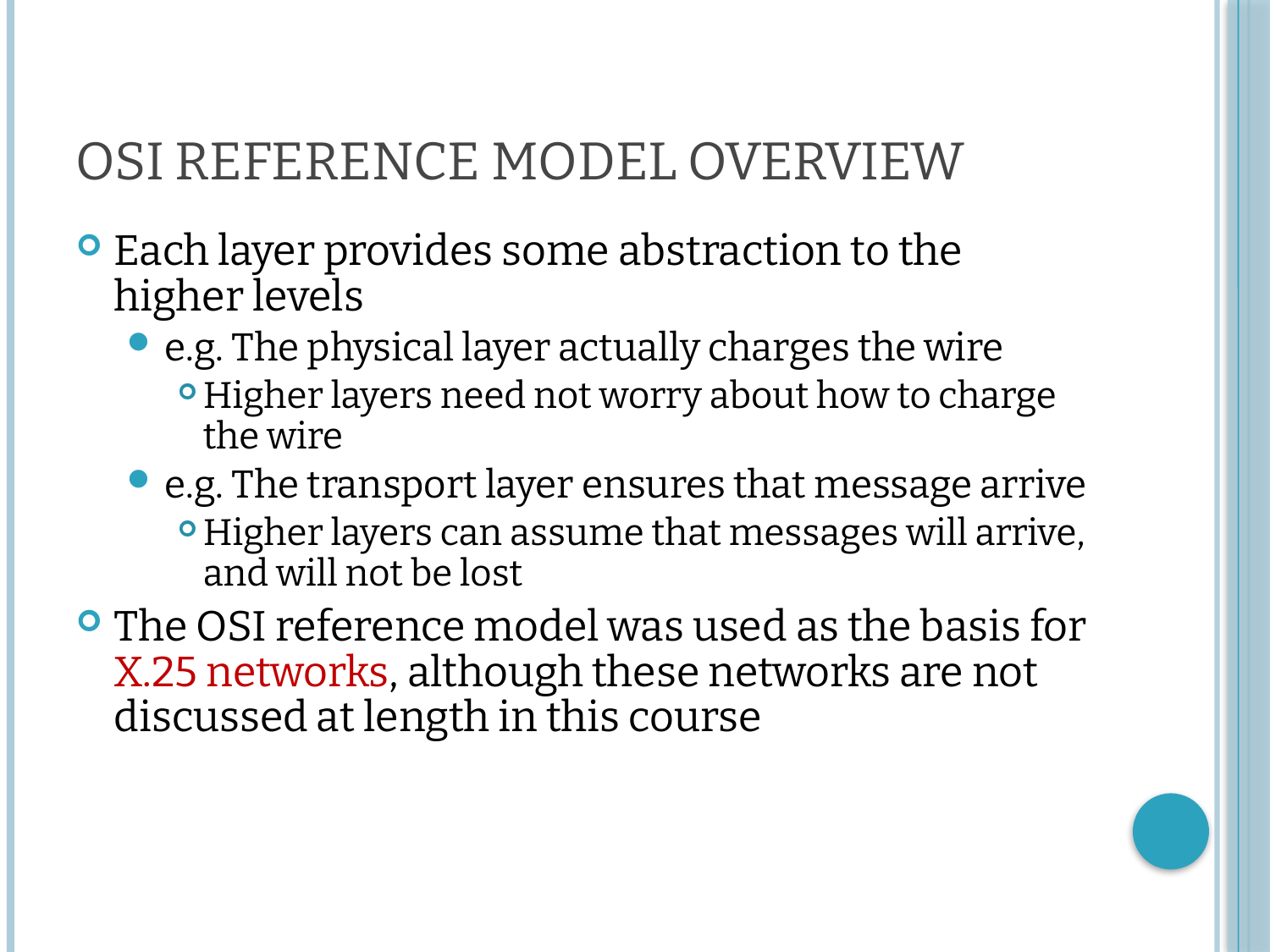

# OSI Reference Model Overview
Each layer provides some abstraction to the higher levels
e.g. The physical layer actually charges the wire
Higher layers need not worry about how to charge the wire
e.g. The transport layer ensures that message arrive
Higher layers can assume that messages will arrive, and will not be lost
The OSI reference model was used as the basis for X.25 networks, although these networks are not discussed at length in this course